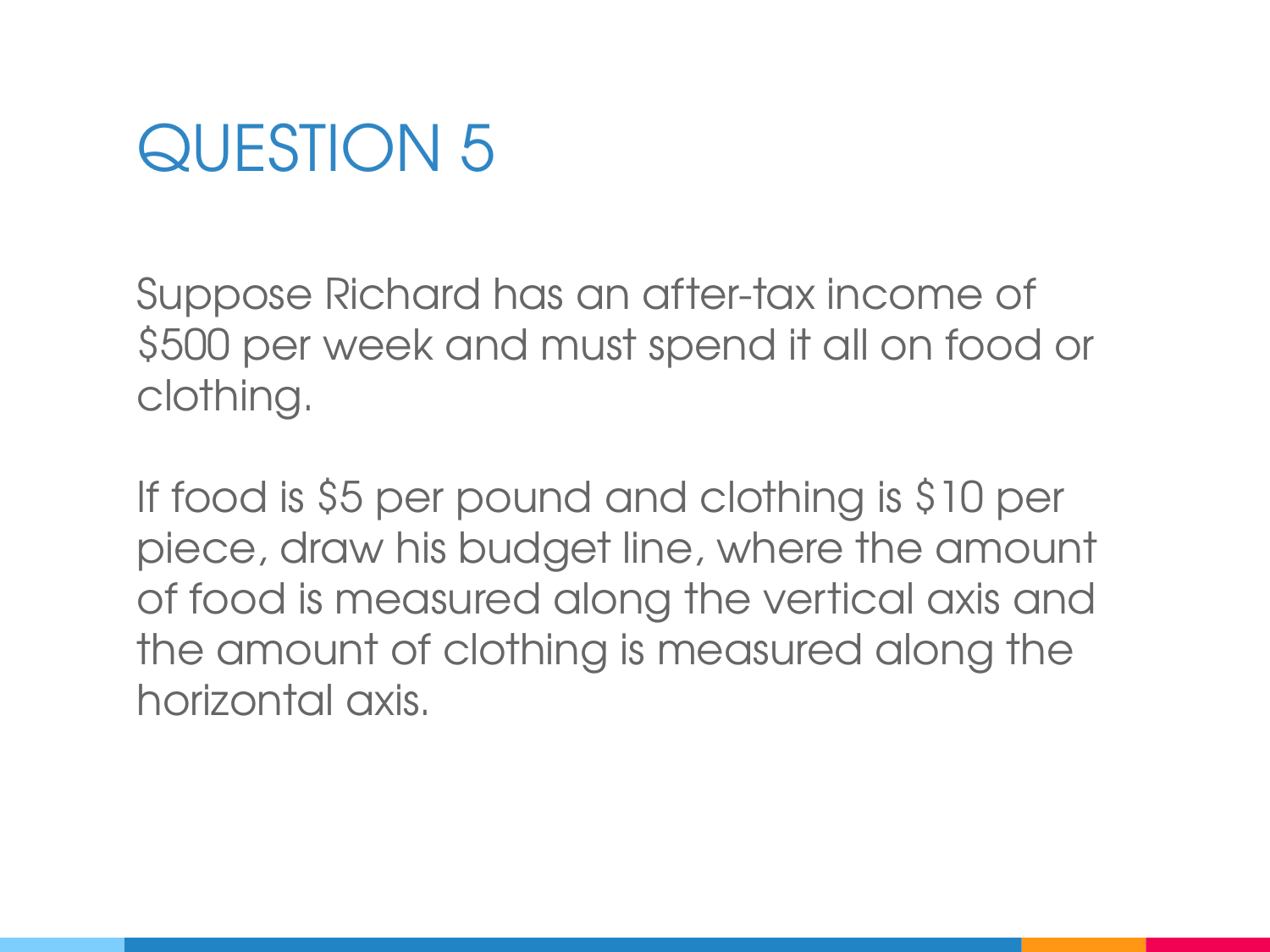

# QUESTION 5
Suppose Richard has an after-tax income of $500 per week and must spend it all on food or clothing.

If food is $5 per pound and clothing is $10 per piece, draw his budget line, where the amount of food is measured along the vertical axis and the amount of clothing is measured along the horizontal axis.